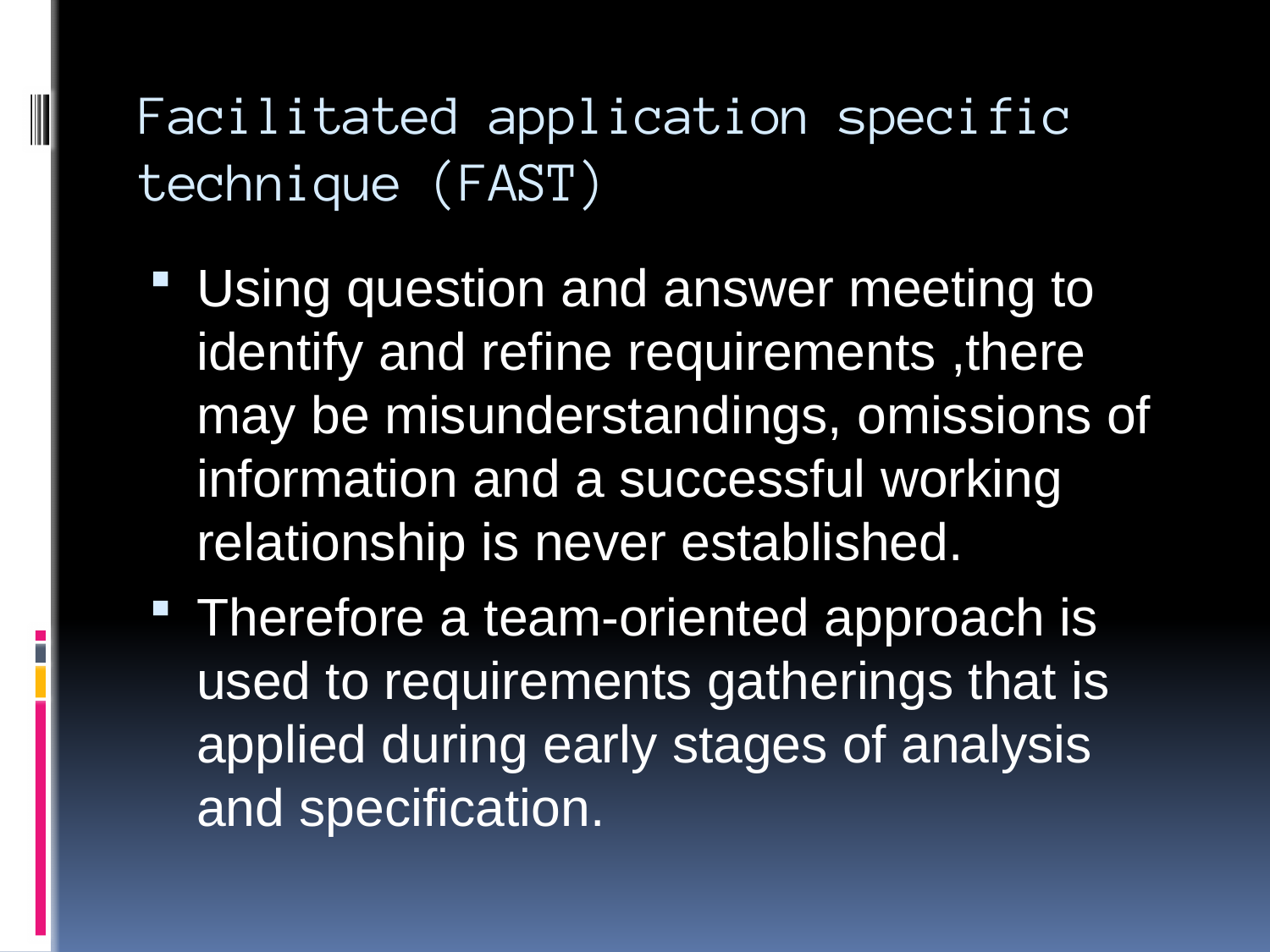

# Facilitated application specific technique (FAST)
Using question and answer meeting to identify and refine requirements ,there may be misunderstandings, omissions of information and a successful working relationship is never established.
Therefore a team-oriented approach is used to requirements gatherings that is applied during early stages of analysis and specification.